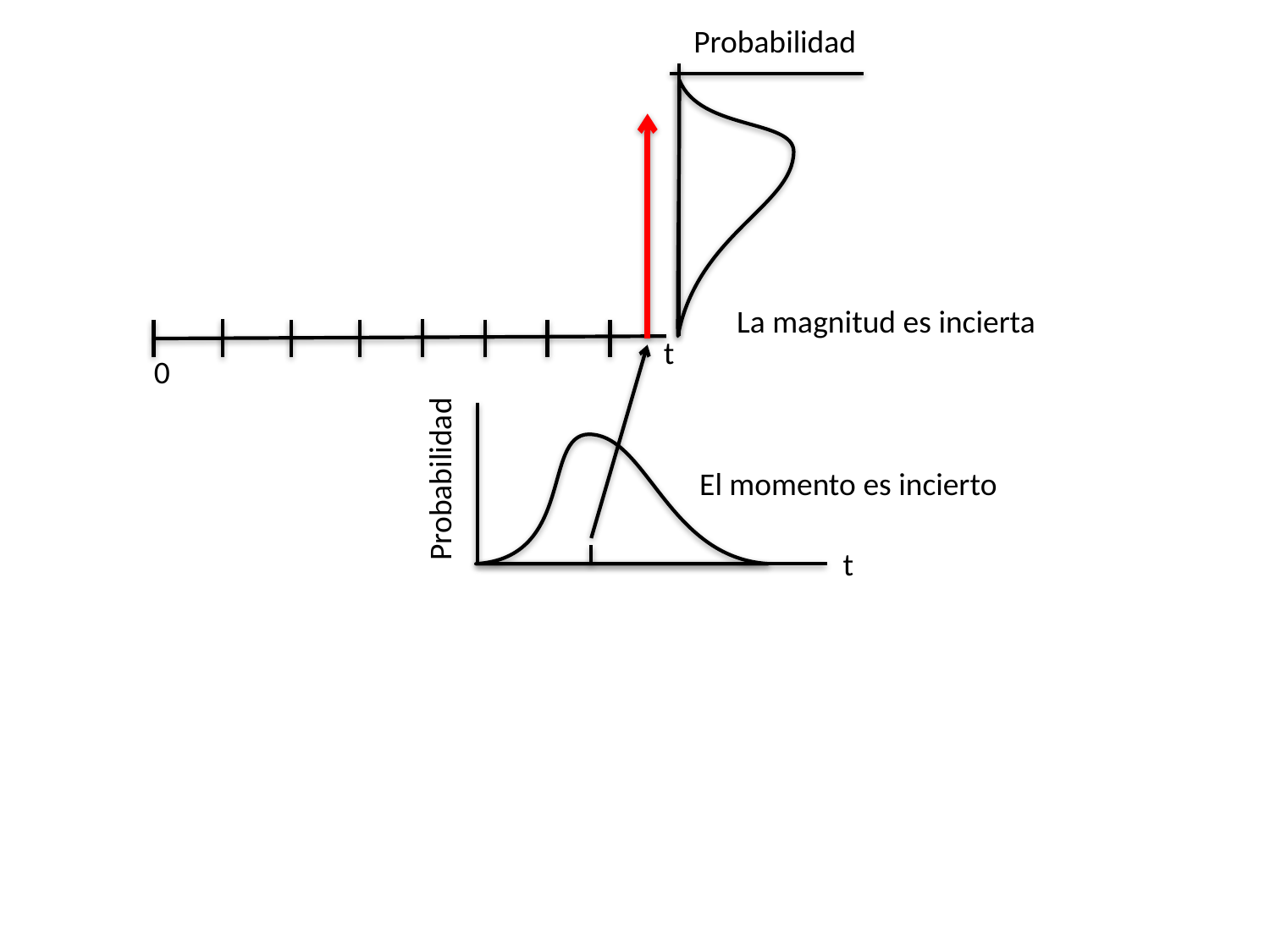

Probabilidad

La magnitud es incierta
t
0

Probabilidad
El momento es incierto
t